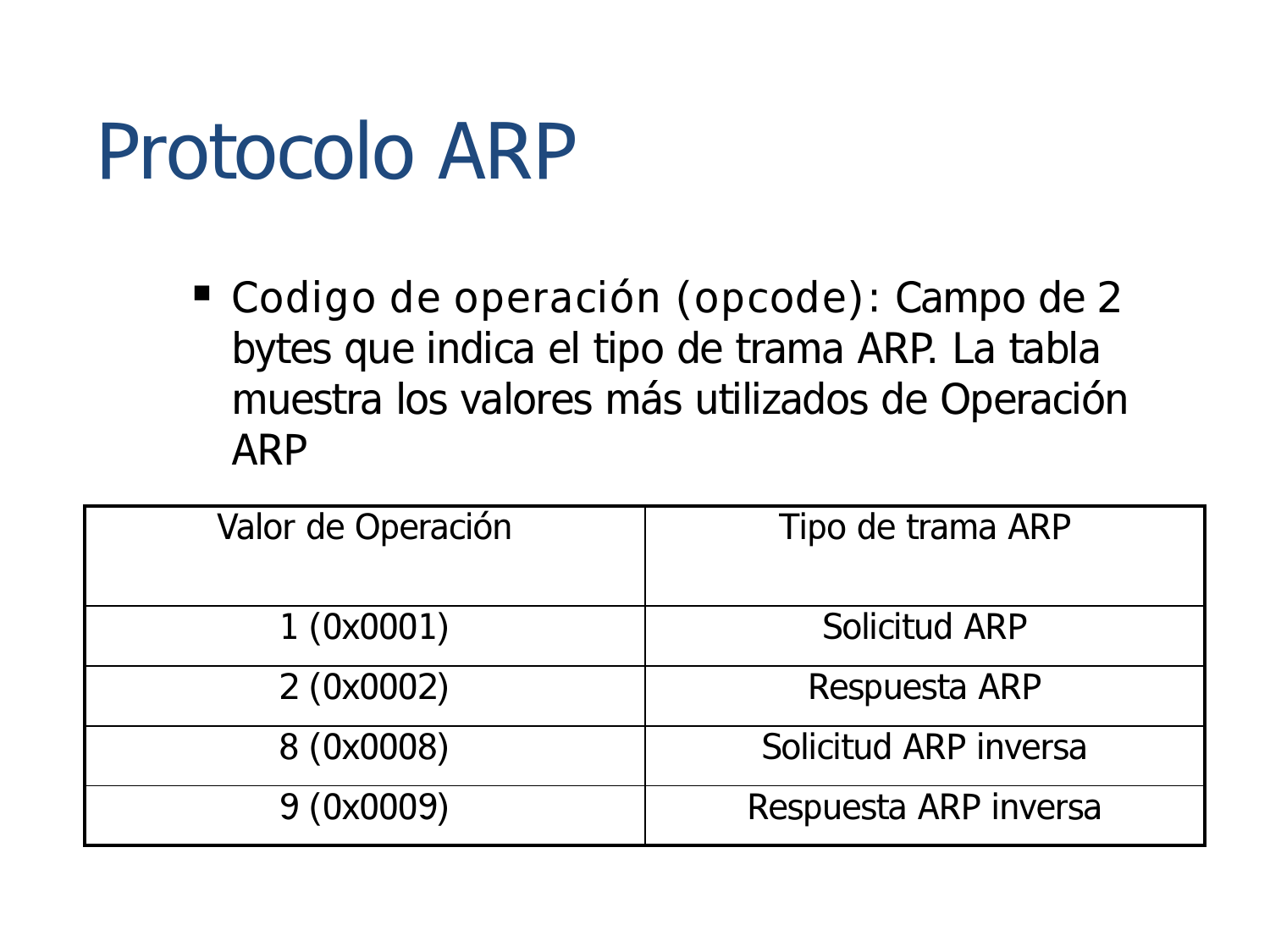

Protocolo ARP
Codigo de operación (opcode): Campo de 2 bytes que indica el tipo de trama ARP. La tabla muestra los valores más utilizados de Operación ARP

| Valor de Operación | Tipo de trama ARP |
| --- | --- |
| 1 (0x0001) | Solicitud ARP |
| 2 (0x0002) | Respuesta ARP |
| 8 (0x0008) | Solicitud ARP inversa |
| 9 (0x0009) | Respuesta ARP inversa |